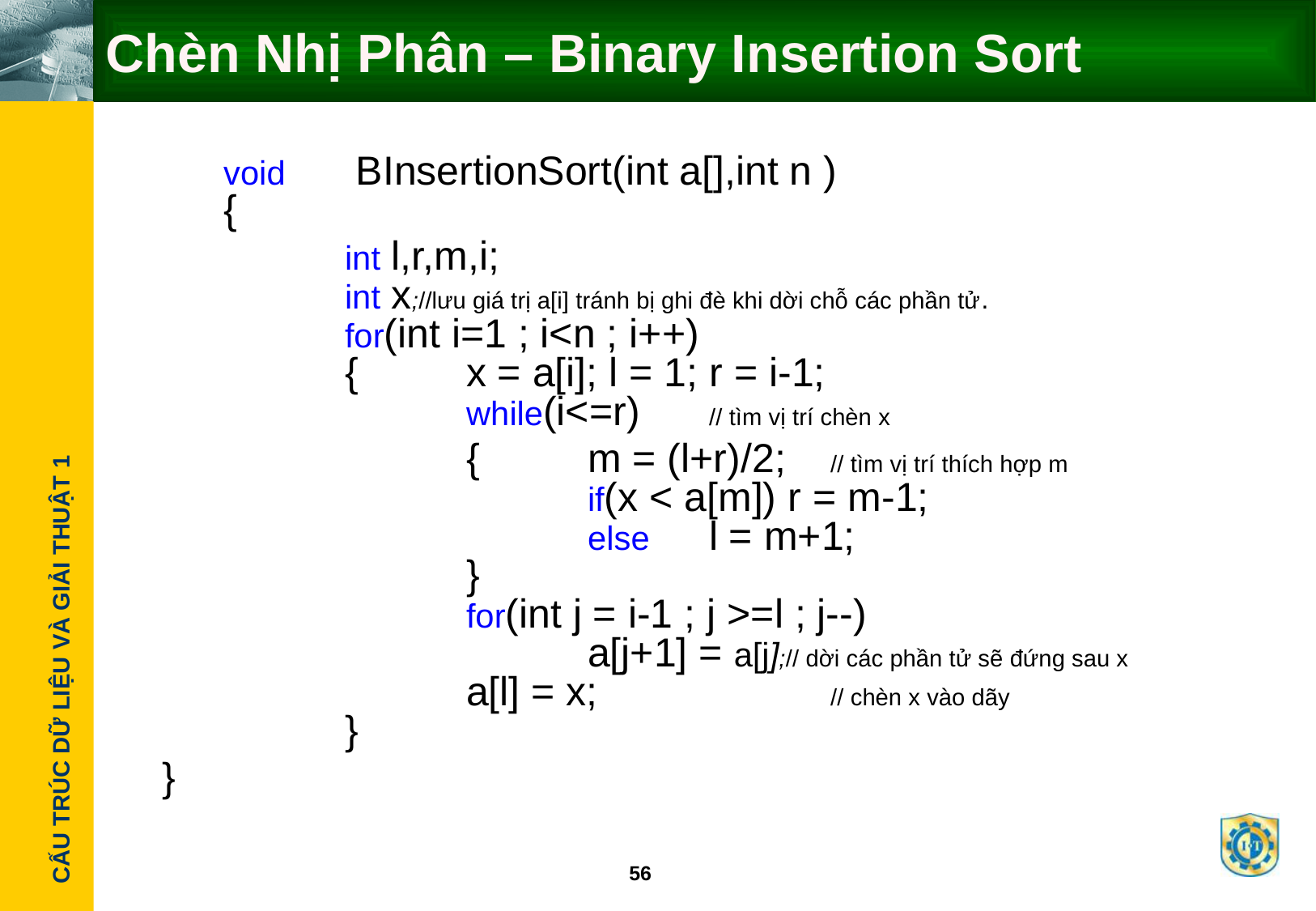

# Chèn Nhị Phân – Binary Insertion Sort
	void	 BInsertionSort(int a[],int n )
{
		int l,r,m,i;
	int x;//lưu giá trị a[i] tránh bị ghi đè khi dời chỗ các phần tử.
	for(int i=1 ; i<n ; i++)
	{	x = a[i]; l = 1; r = i-1;
		while(i<=r)	// tìm vị trí chèn x
			{	m = (l+r)/2;	// tìm vị trí thích hợp m
			if(x < a[m]) r = m-1;
			else	l = m+1;
		}
		for(int j = i-1 ; j >=l ; j--)
			a[j+1] = a[j];// dời các phần tử sẽ đứng sau x
		a[l] = x;		// chèn x vào dãy
	}
}